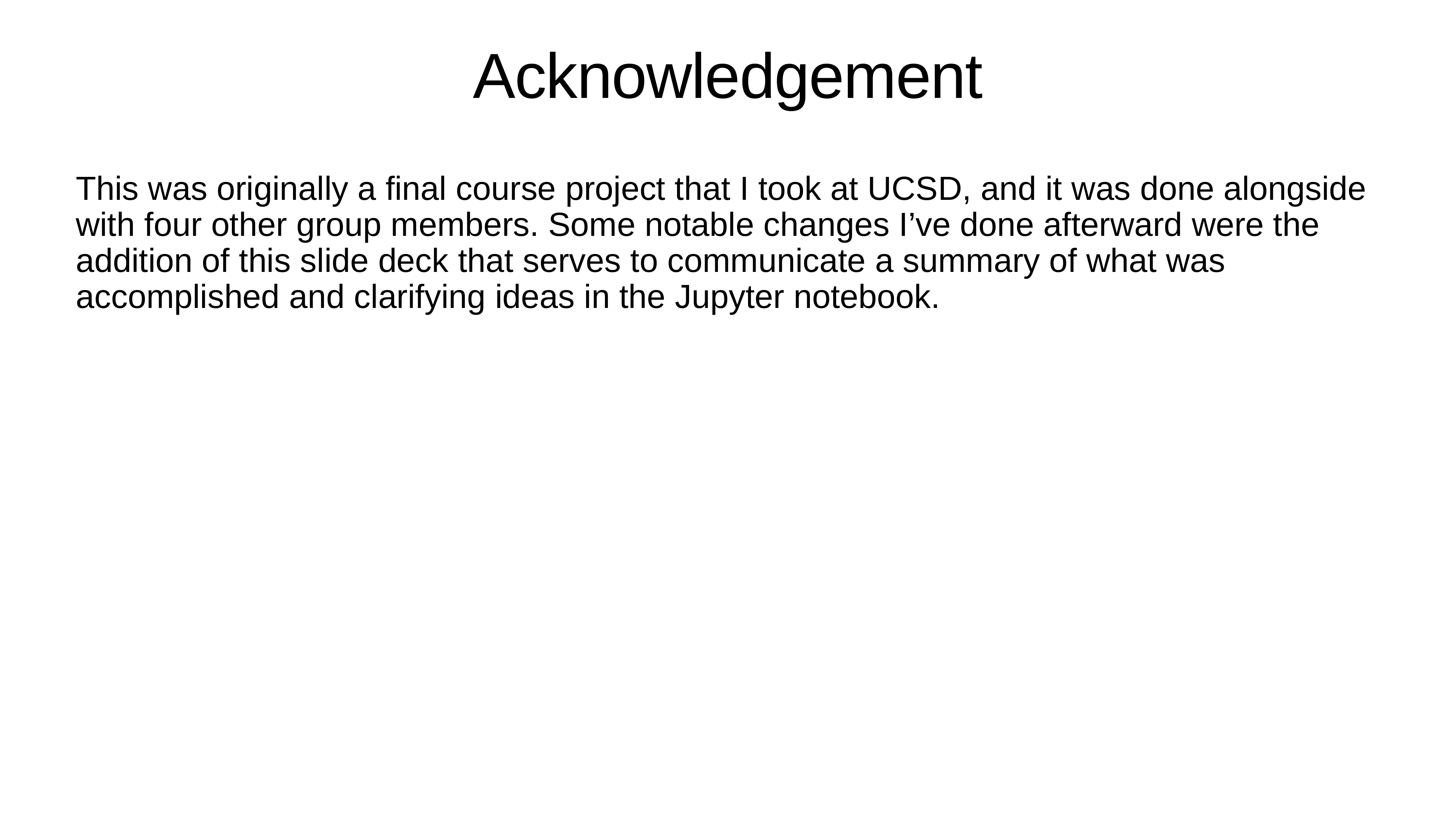

# Acknowledgement
This was originally a final course project that I took at UCSD, and it was done alongside with four other group members. Some notable changes I’ve done afterward were the addition of this slide deck that serves to communicate a summary of what was accomplished and clarifying ideas in the Jupyter notebook.